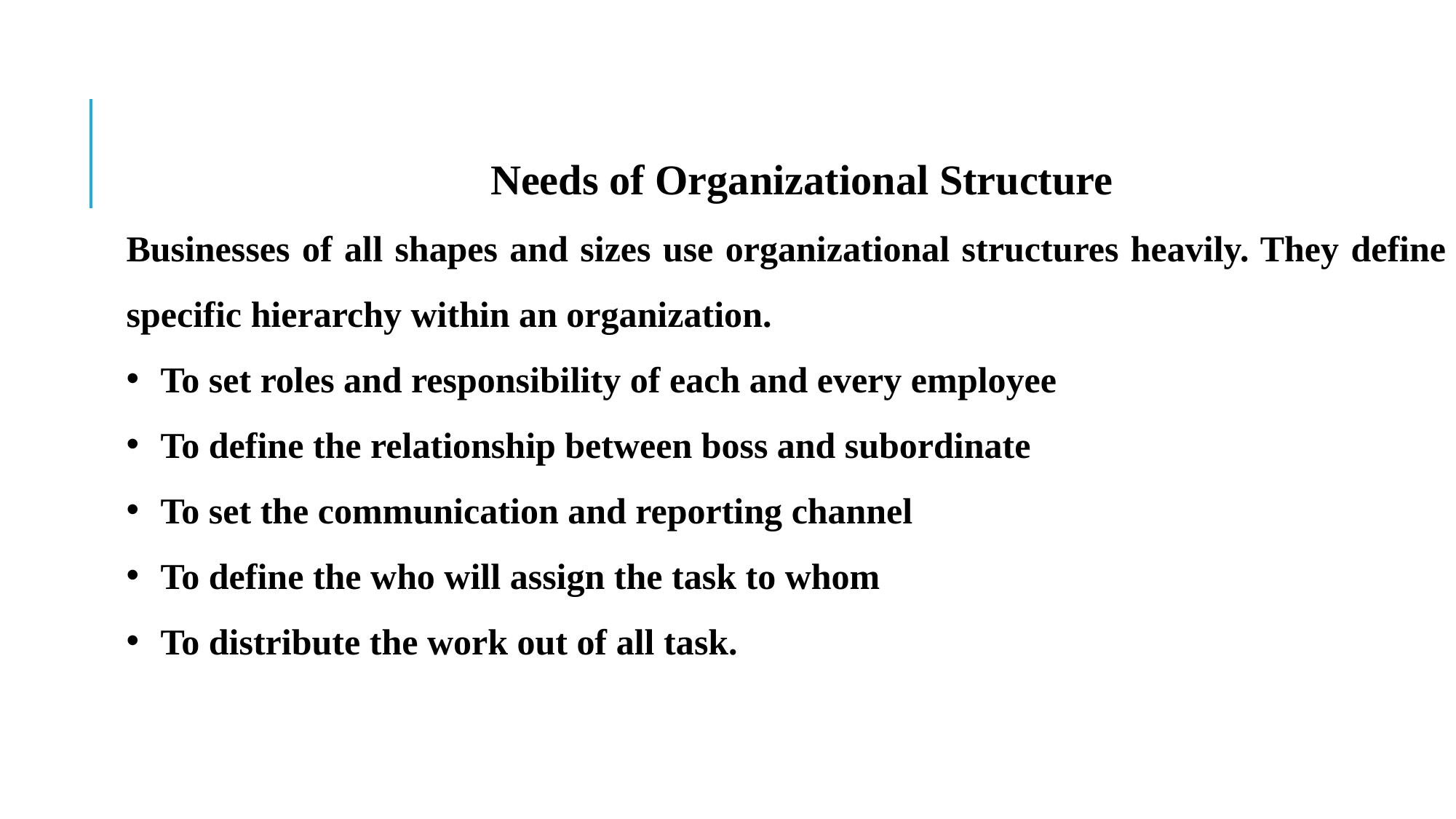

Needs of Organizational Structure
Businesses of all shapes and sizes use organizational structures heavily. They define a specific hierarchy within an organization.
To set roles and responsibility of each and every employee
To define the relationship between boss and subordinate
To set the communication and reporting channel
To define the who will assign the task to whom
To distribute the work out of all task.